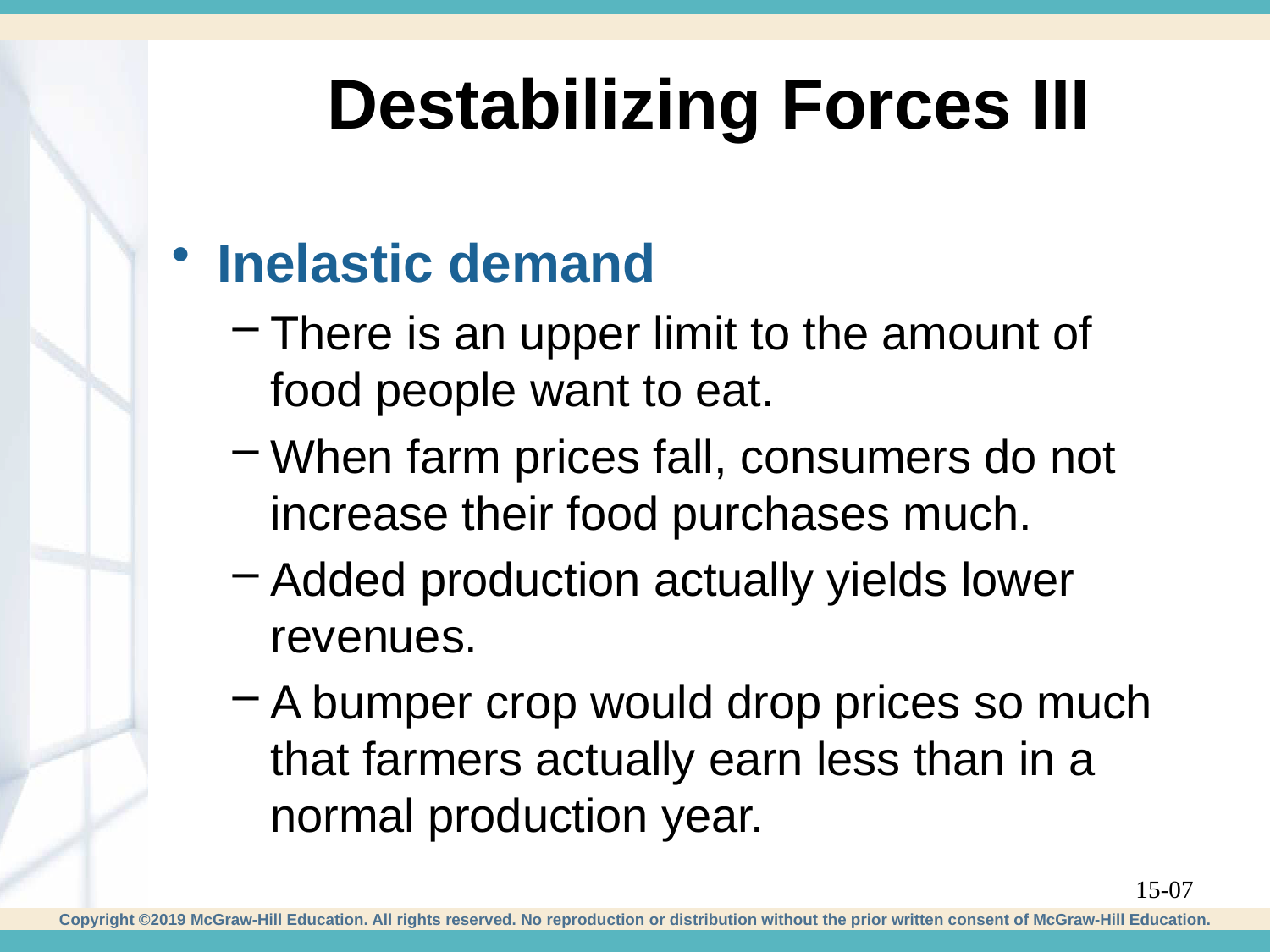

# Destabilizing Forces III
Inelastic demand
There is an upper limit to the amount of food people want to eat.
When farm prices fall, consumers do not increase their food purchases much.
Added production actually yields lower revenues.
A bumper crop would drop prices so much that farmers actually earn less than in a normal production year.
15-07